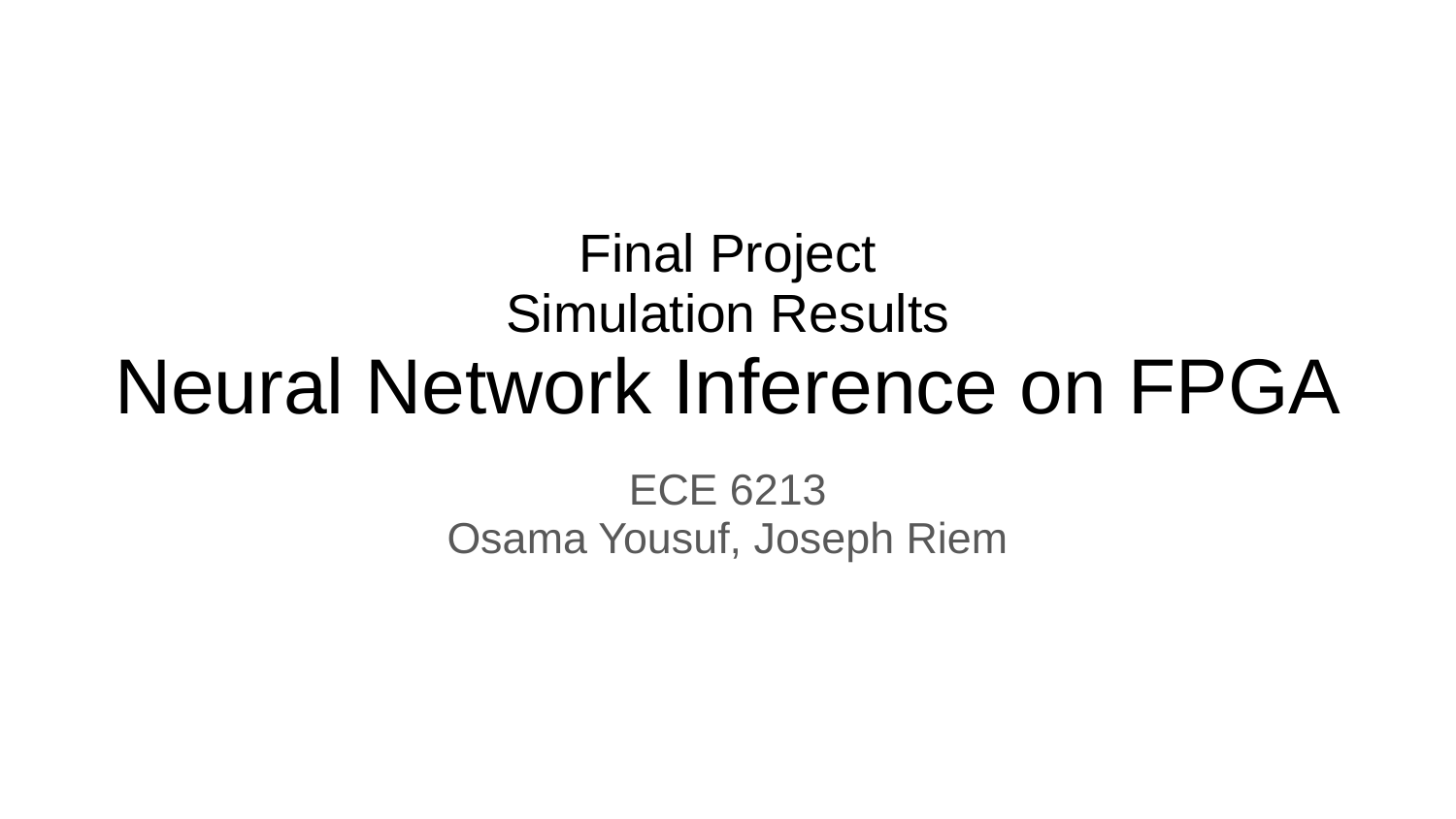

# Final Project Simulation Results
Neural Network Inference on FPGA
ECE 6213
Osama Yousuf, Joseph Riem